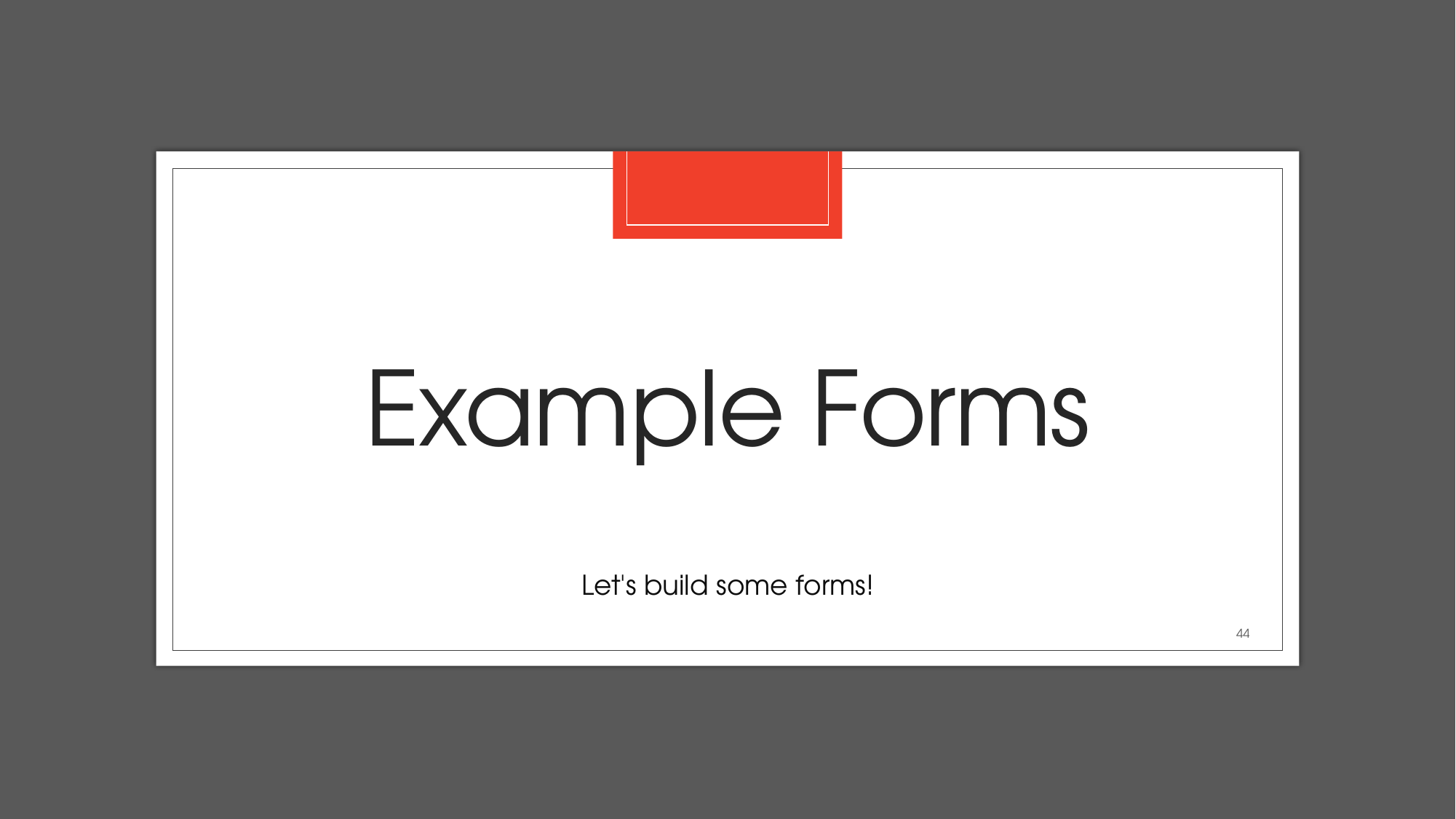

# Example Forms
Let's build some forms!
44